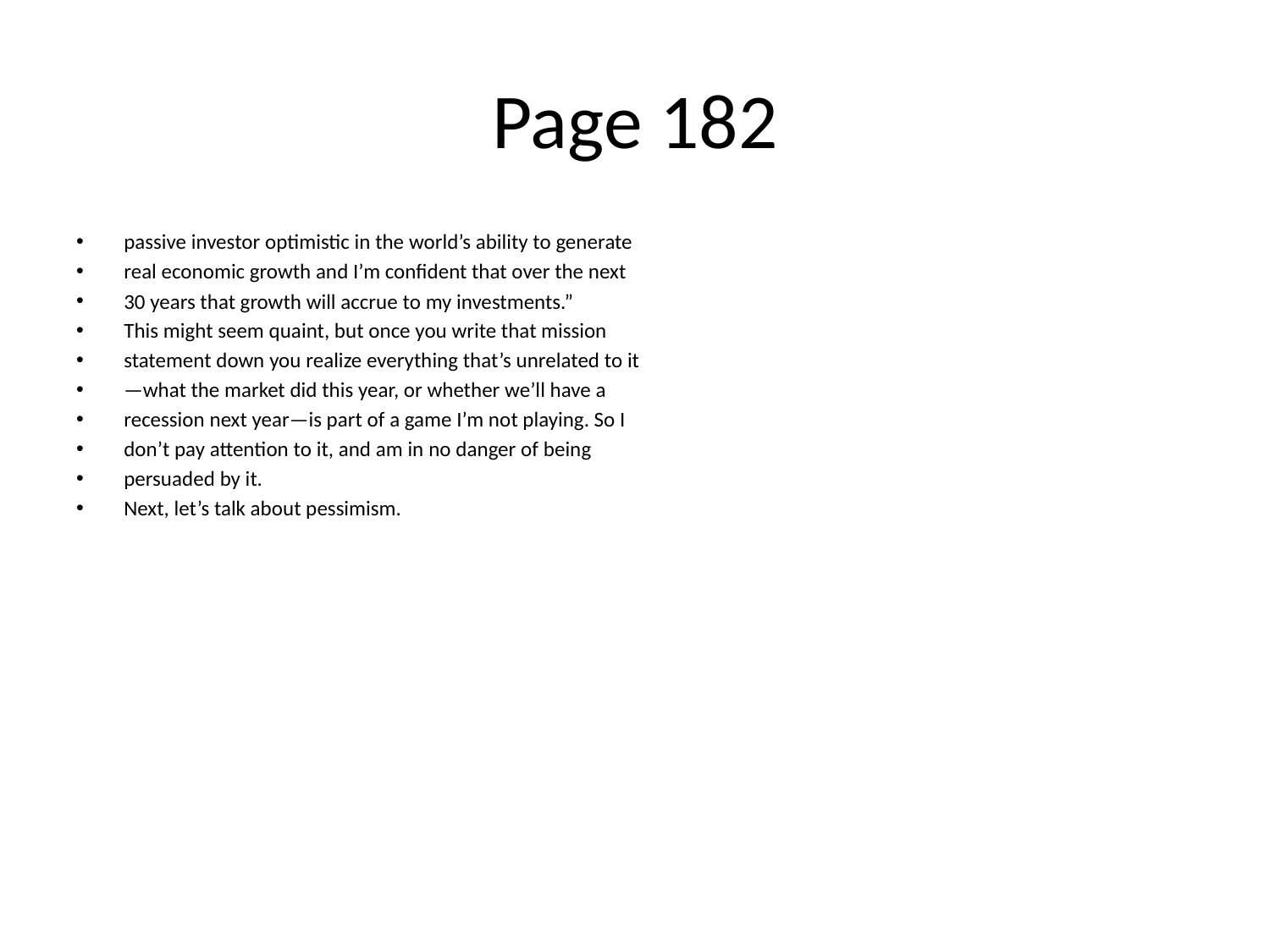

# Page 182
passive investor optimistic in the world’s ability to generate
real economic growth and I’m conﬁdent that over the next
30 years that growth will accrue to my investments.”
This might seem quaint, but once you write that mission
statement down you realize everything that’s unrelated to it
—what the market did this year, or whether we’ll have a
recession next year—is part of a game I’m not playing. So I
don’t pay attention to it, and am in no danger of being
persuaded by it.
Next, let’s talk about pessimism.